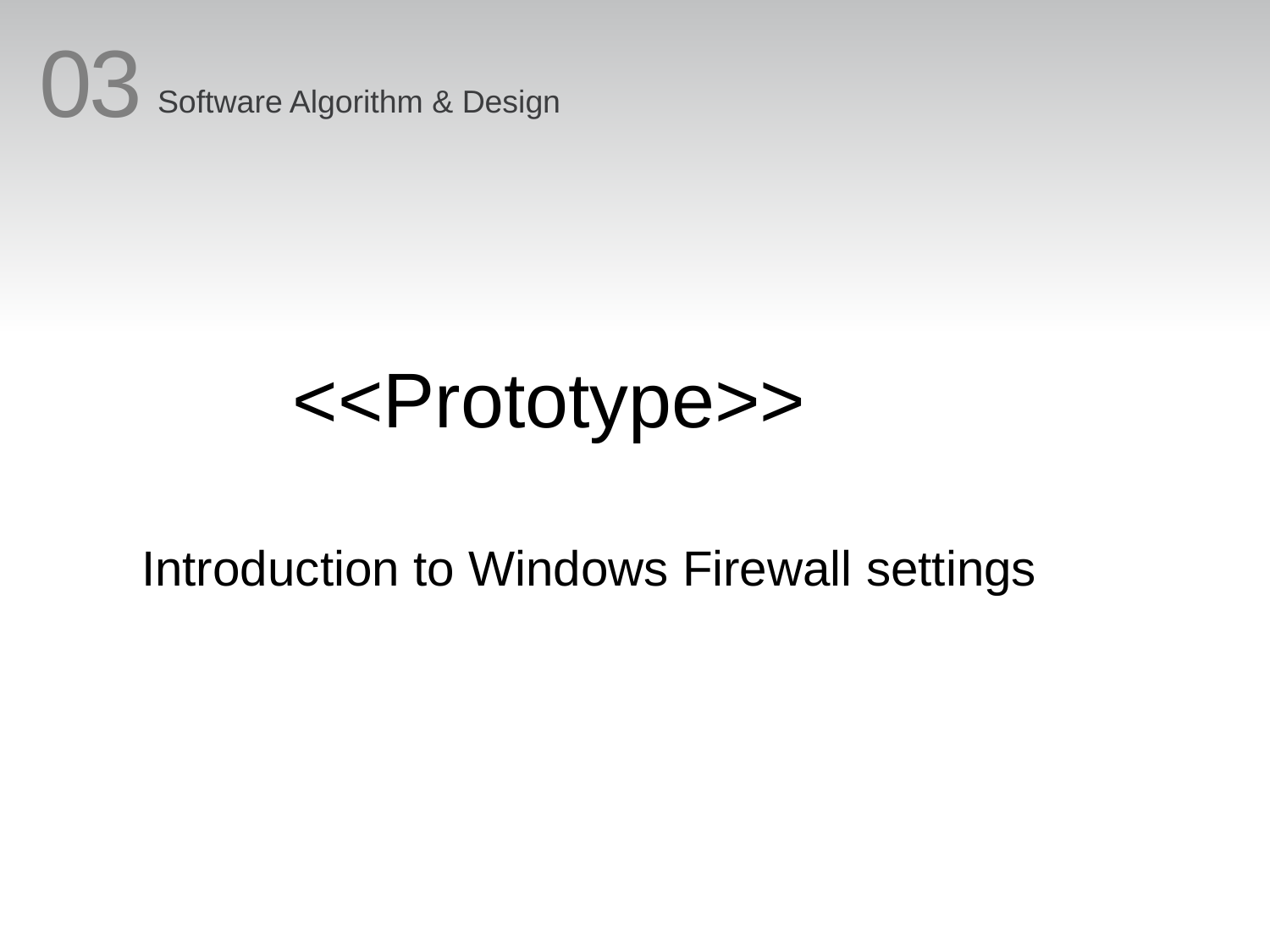

03
Software Algorithm & Design

       <<Prototype>>

Introduction to Windows Firewall settings